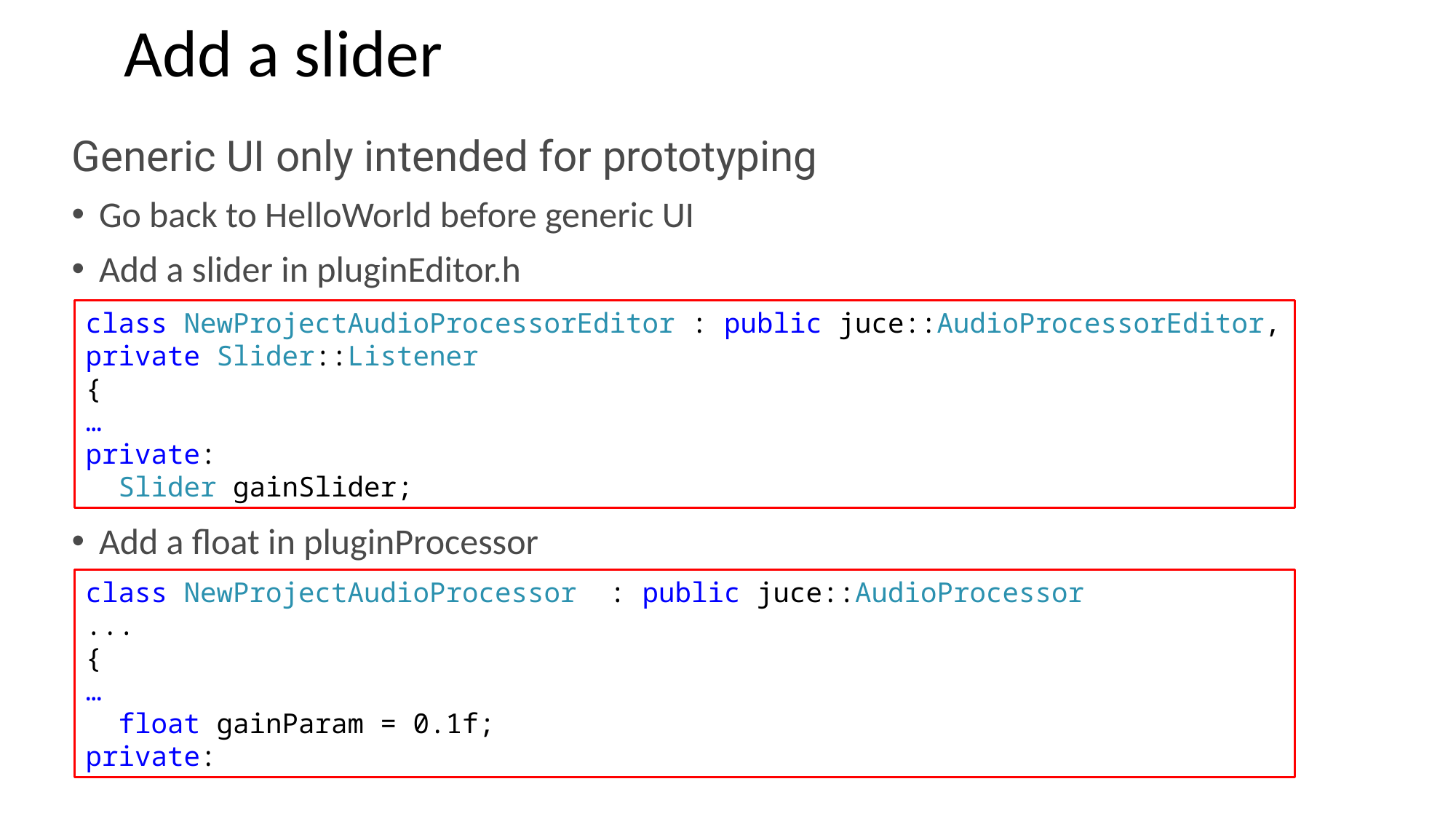

# Add a slider
Generic UI only intended for prototyping
Go back to HelloWorld before generic UI
Add a slider in pluginEditor.h

Add a float in pluginProcessor
class NewProjectAudioProcessorEditor : public juce::AudioProcessorEditor, private Slider::Listener
{
…
private:
  Slider gainSlider;
class NewProjectAudioProcessor  : public juce::AudioProcessor
...
{
…
  float gainParam = 0.1f;
private: